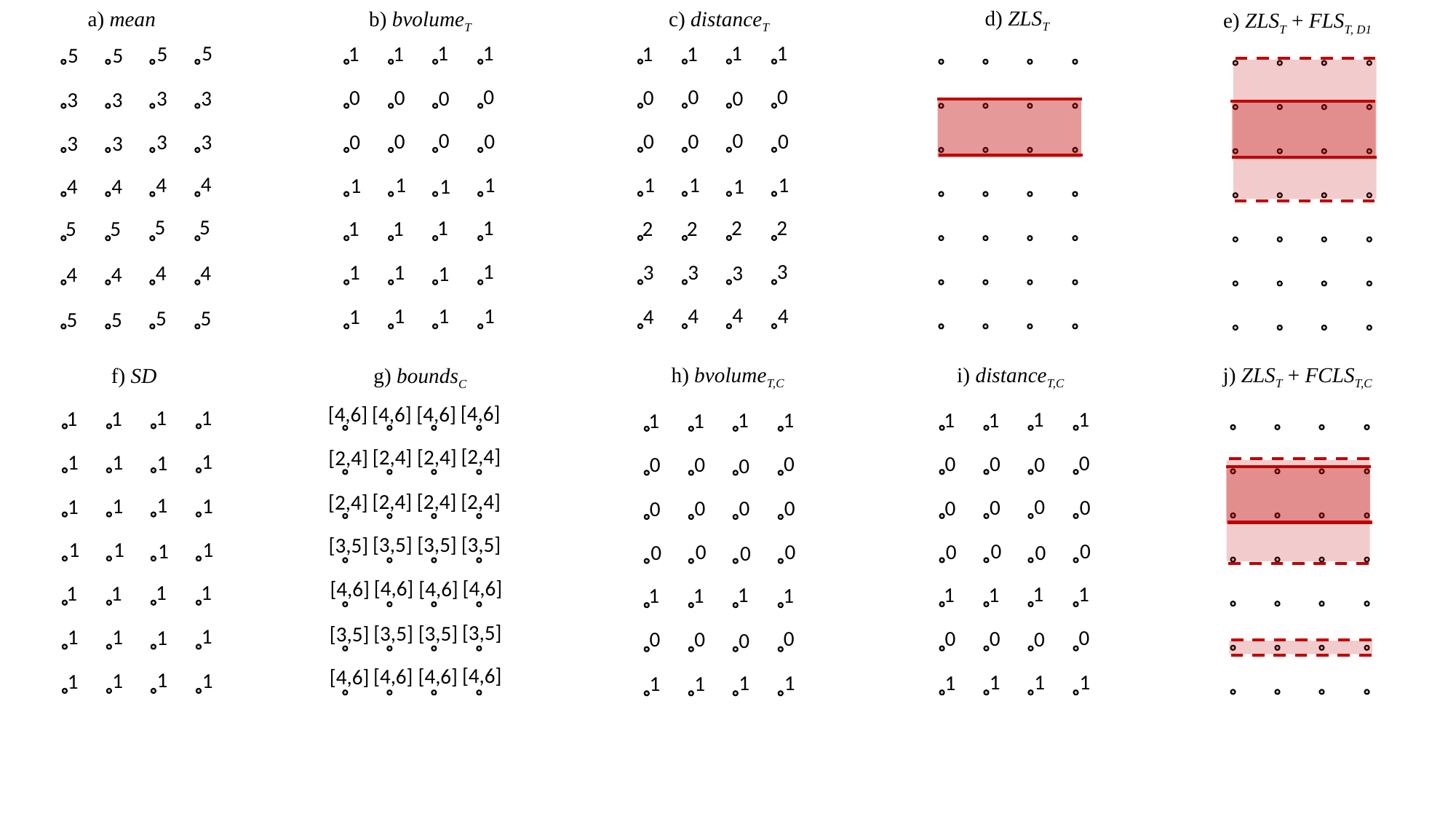

d) ZLST
b) bvolumeT
a) mean
c) distanceT
e) ZLST + FLST, D1
1
1
1
5
1
1
5
1
1
1
5
5

0
0
0
0
0
0
3
0
3
0
3
3

0
0
0
0
0
0
0
3
0
3
3
3

4
1
4
1
1
1
1
1
4
1
4
1

5
5
2
1
2
1
2
1
2
5
1
5

3
1
3
1
3
1
4
4
3
1
4
4

4
1
4
1
4
1
4
1
5
5
5
5

j) ZLST + FCLST,C
i) distanceT,C
h) bvolumeT,C
f) SD
g) boundsC
[4,6]
[4,6]
[4,6]
[4,6]
1
1
1
1
1
1
1
1
1
1
1
1

[2,4]
[2,4]
[2,4]
[2,4]
1
1
1
1
0
0
0
0
0
0
0
0

[2,4]
[2,4]
[2,4]
[2,4]
1
1
1
1
0
0
0
0
0
0
0
0

[3,5]
[3,5]
[3,5]
[3,5]
1
1
1
1
0
0
0
0
0
0
0
0

[4,6]
[4,6]
[4,6]
[4,6]
1
1
1
1
1
1
1
1
1
1
1
1

[3,5]
[3,5]
[3,5]
[3,5]
1
1
1
1
0
0
0
0
0
0
0
0

[4,6]
[4,6]
[4,6]
[4,6]
1
1
1
1
1
1
1
1
1
1
1
1